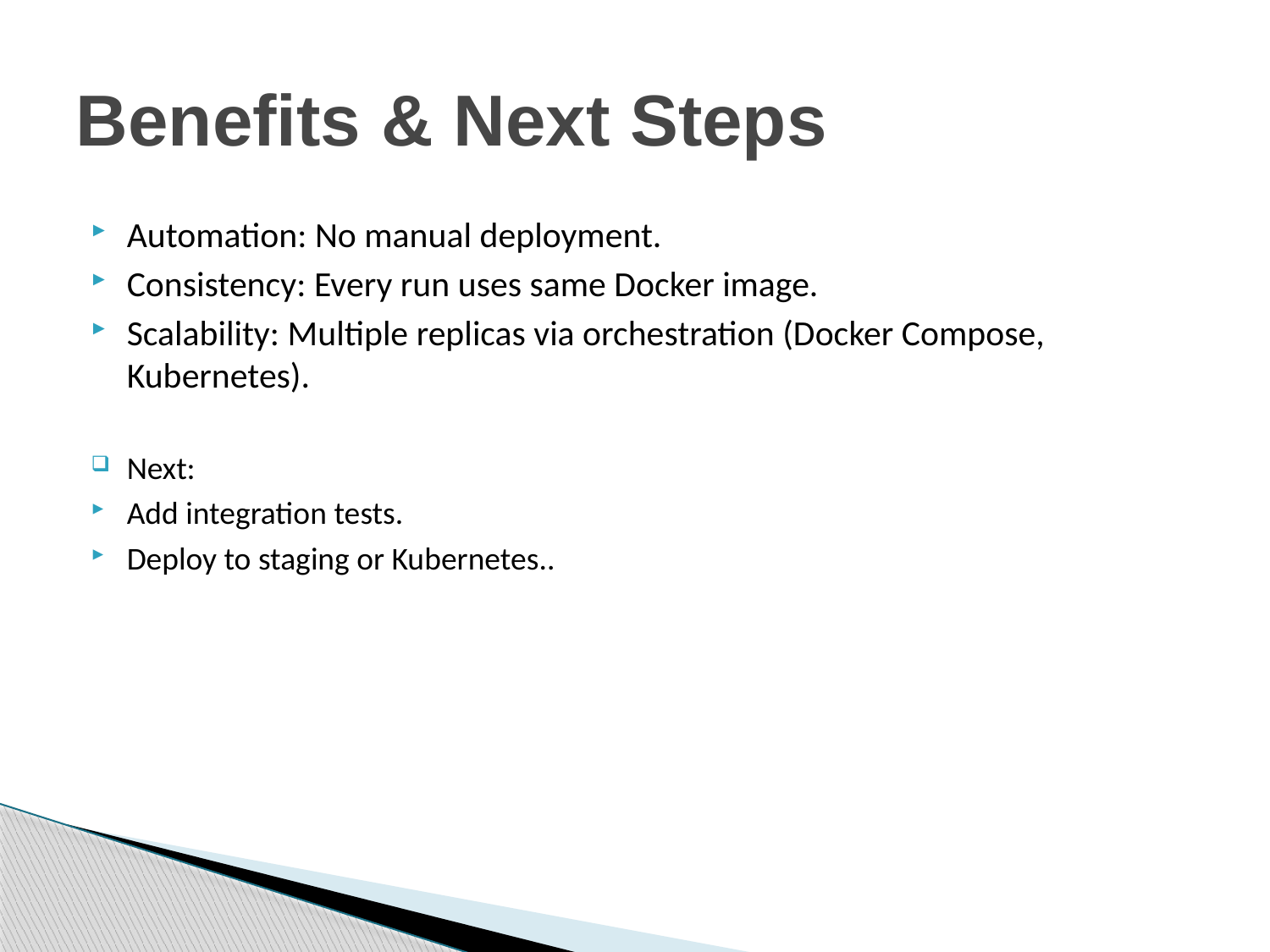

# Benefits & Next Steps
Automation: No manual deployment.
Consistency: Every run uses same Docker image.
Scalability: Multiple replicas via orchestration (Docker Compose, Kubernetes).

Next:
Add integration tests.
Deploy to staging or Kubernetes..